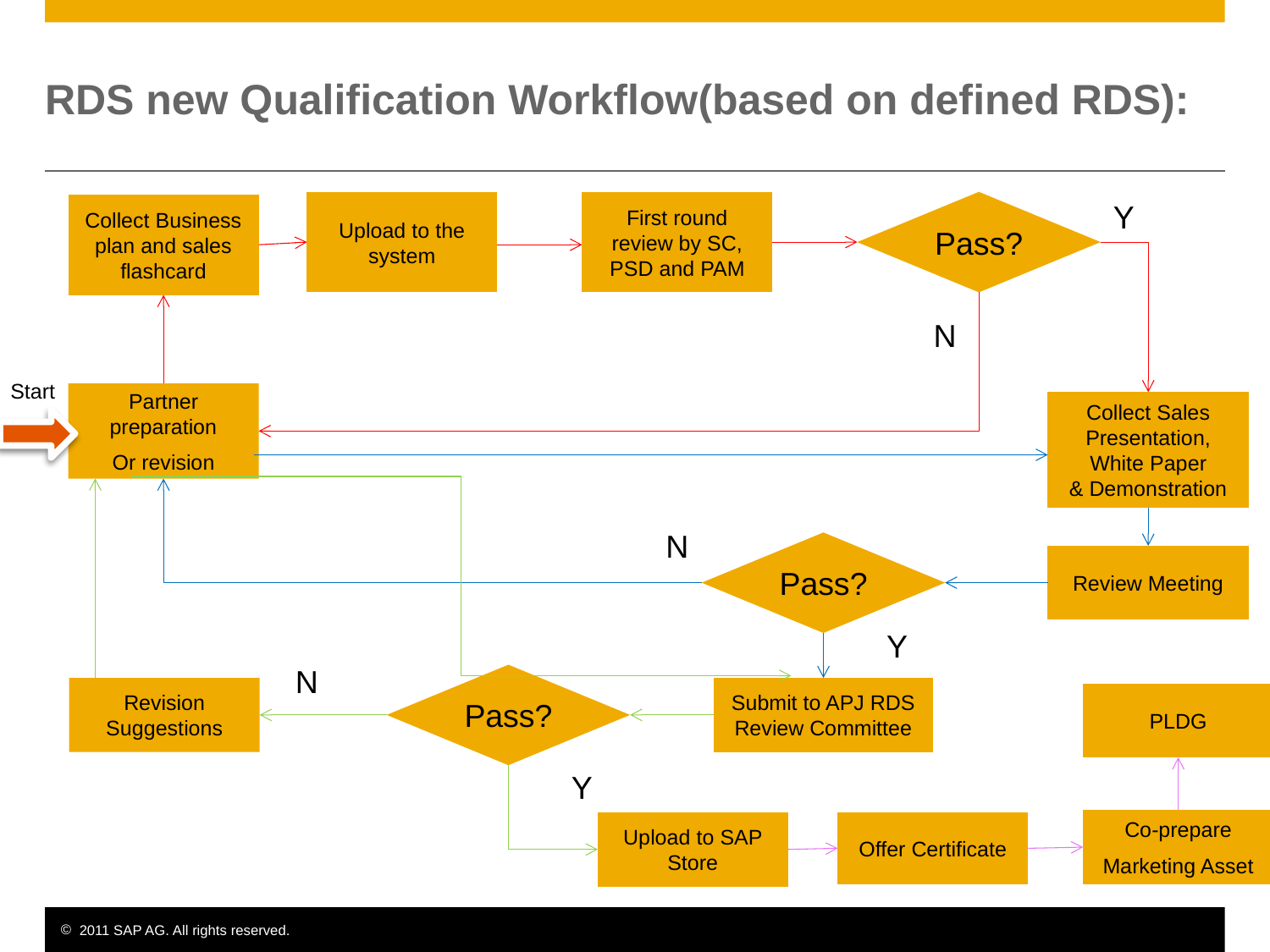

# RDS new Qualification Workflow(based on defined RDS):
Y
Upload to the system
First round review by SC, PSD and PAM
Pass?
Collect Business plan and sales flashcard
N
Start
Partner preparation
Or revision
Collect Sales Presentation, White Paper
& Demonstration

N
Pass?
Review Meeting
Y
N
Pass?
Revision Suggestions
Submit to APJ RDS Review Committee
PLDG
Y
Co-prepare
Marketing Asset
Upload to SAP Store
Offer Certificate